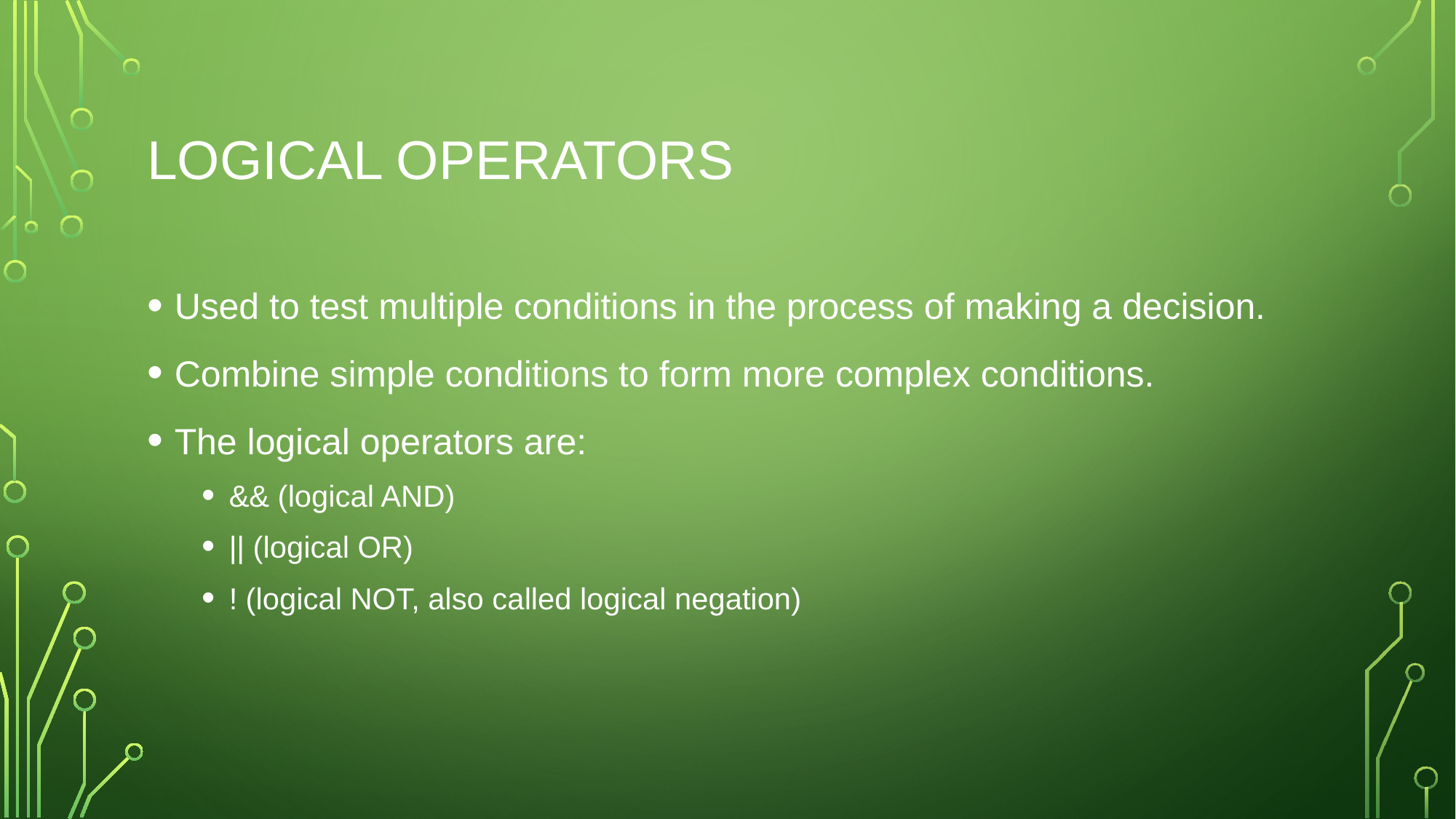

# Logical operators
Used to test multiple conditions in the process of making a decision.
Combine simple conditions to form more complex conditions.
The logical operators are:
&& (logical AND)
|| (logical OR)
! (logical NOT, also called logical negation)